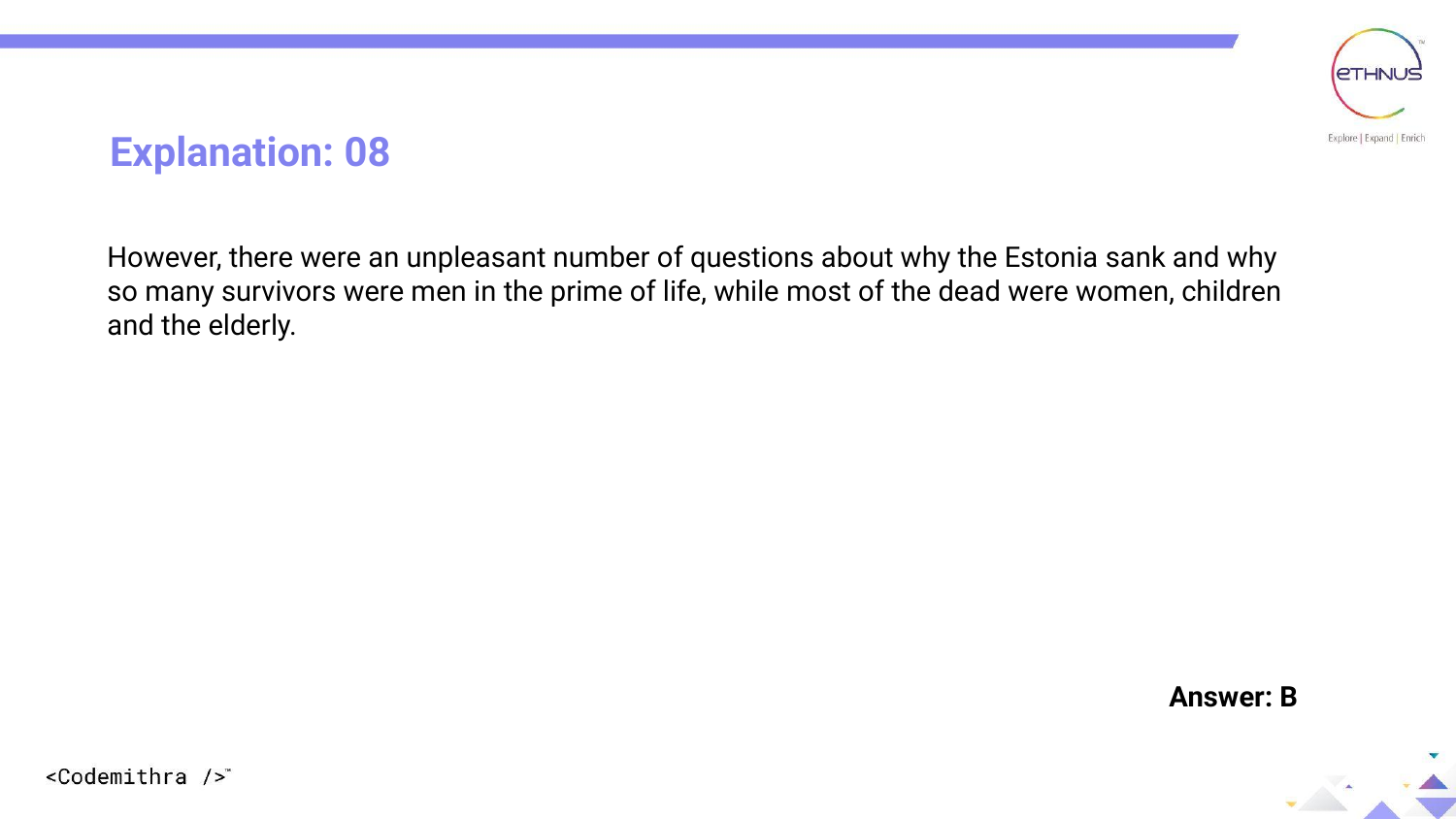

Explanation: 08
Explanation: 07
However, there were an unpleasant number of questions about why the Estonia sank and why so many survivors were men in the prime of life, while most of the dead were women, children and the elderly.

Answer: B